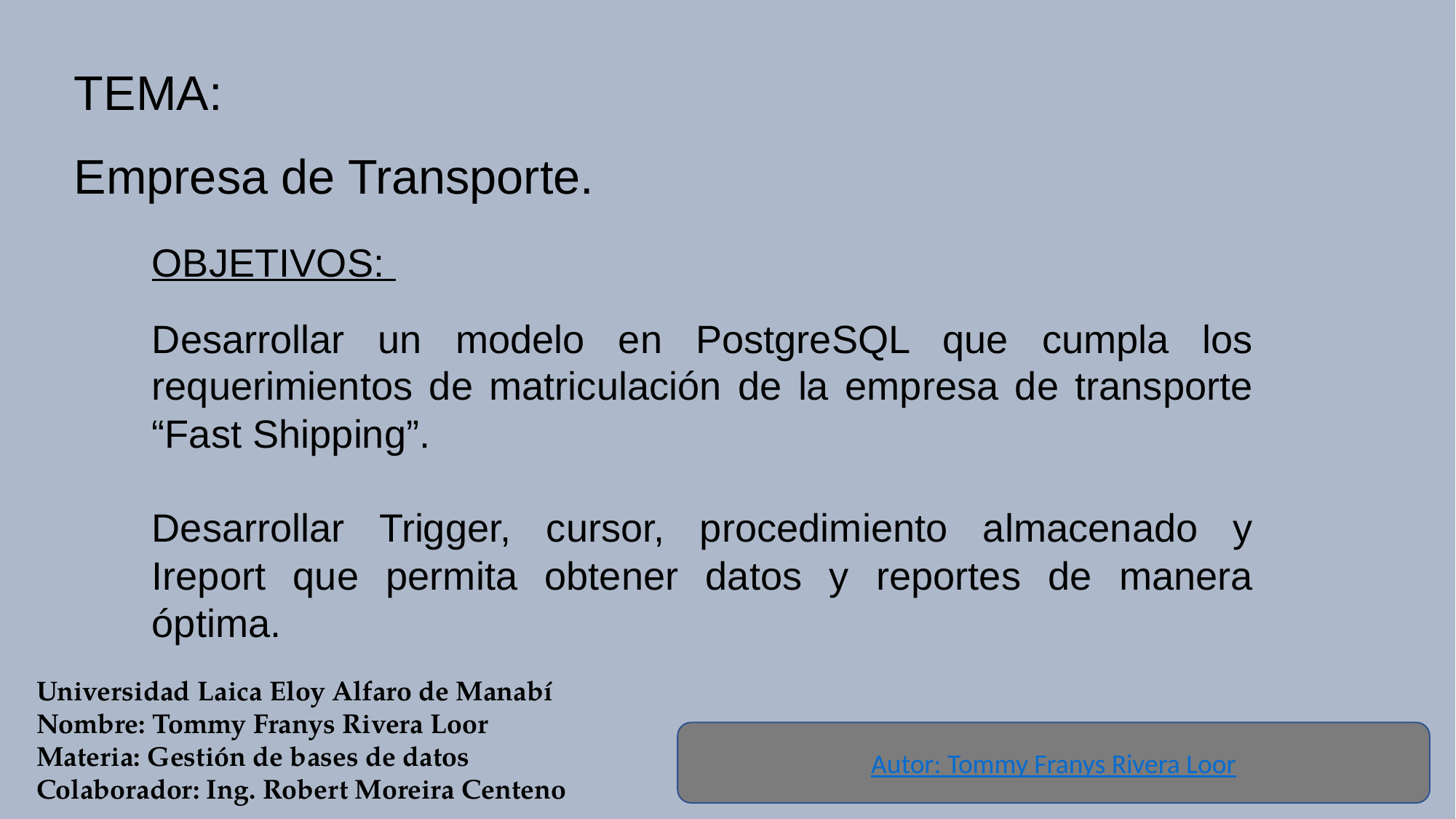

TEMA:

Empresa de Transporte.
OBJETIVOS:

Desarrollar un modelo en PostgreSQL que cumpla los requerimientos de matriculación de la empresa de transporte “Fast Shipping”.

Desarrollar Trigger, cursor, procedimiento almacenado y Ireport que permita obtener datos y reportes de manera óptima.
Universidad Laica Eloy Alfaro de Manabí
Nombre: Tommy Franys Rivera Loor
Materia: Gestión de bases de datos
Colaborador: Ing. Robert Moreira Centeno
Autor: Tommy Franys Rivera Loor